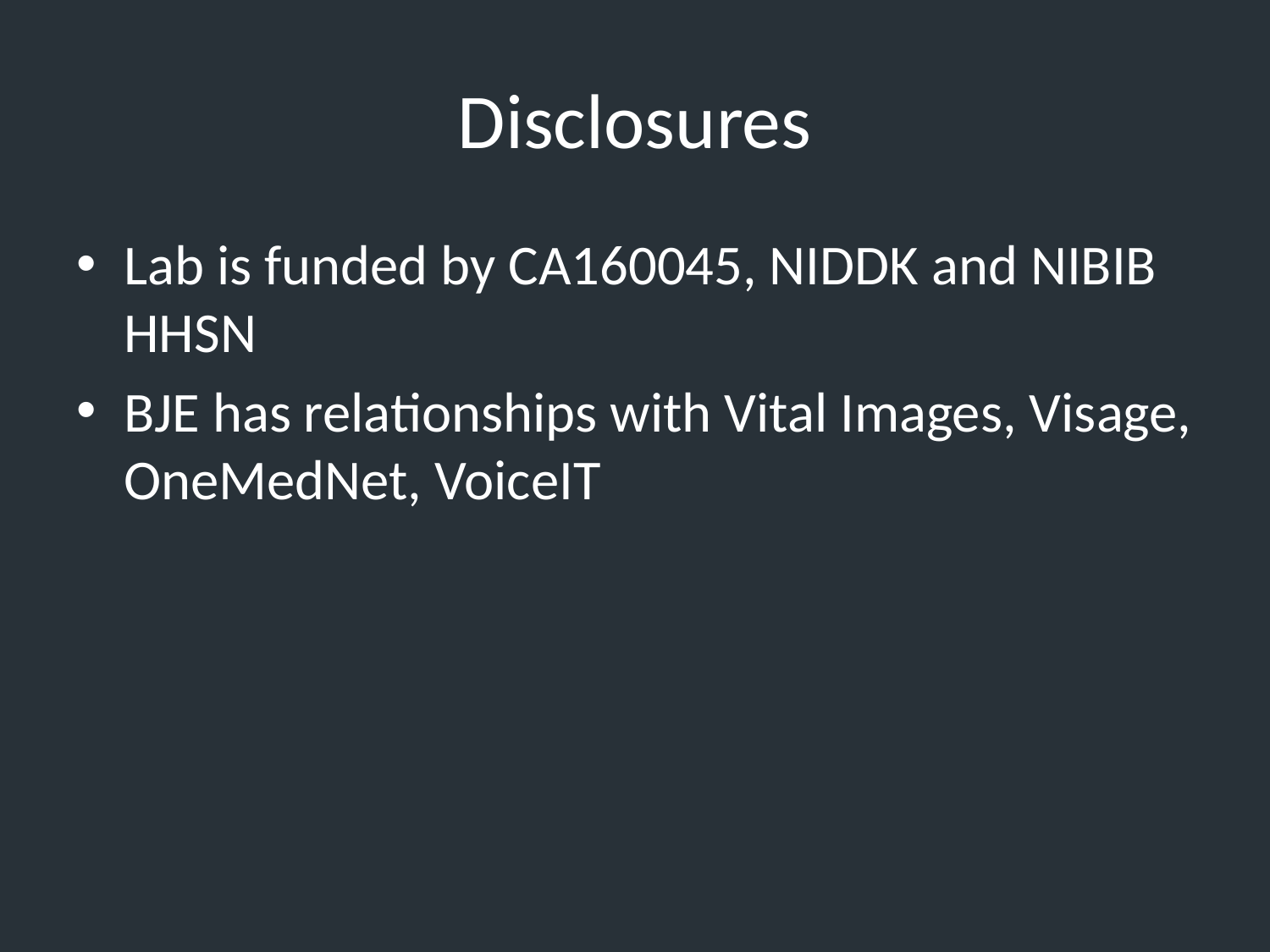

# Disclosures
Lab is funded by CA160045, NIDDK and NIBIB HHSN
BJE has relationships with Vital Images, Visage, OneMedNet, VoiceIT